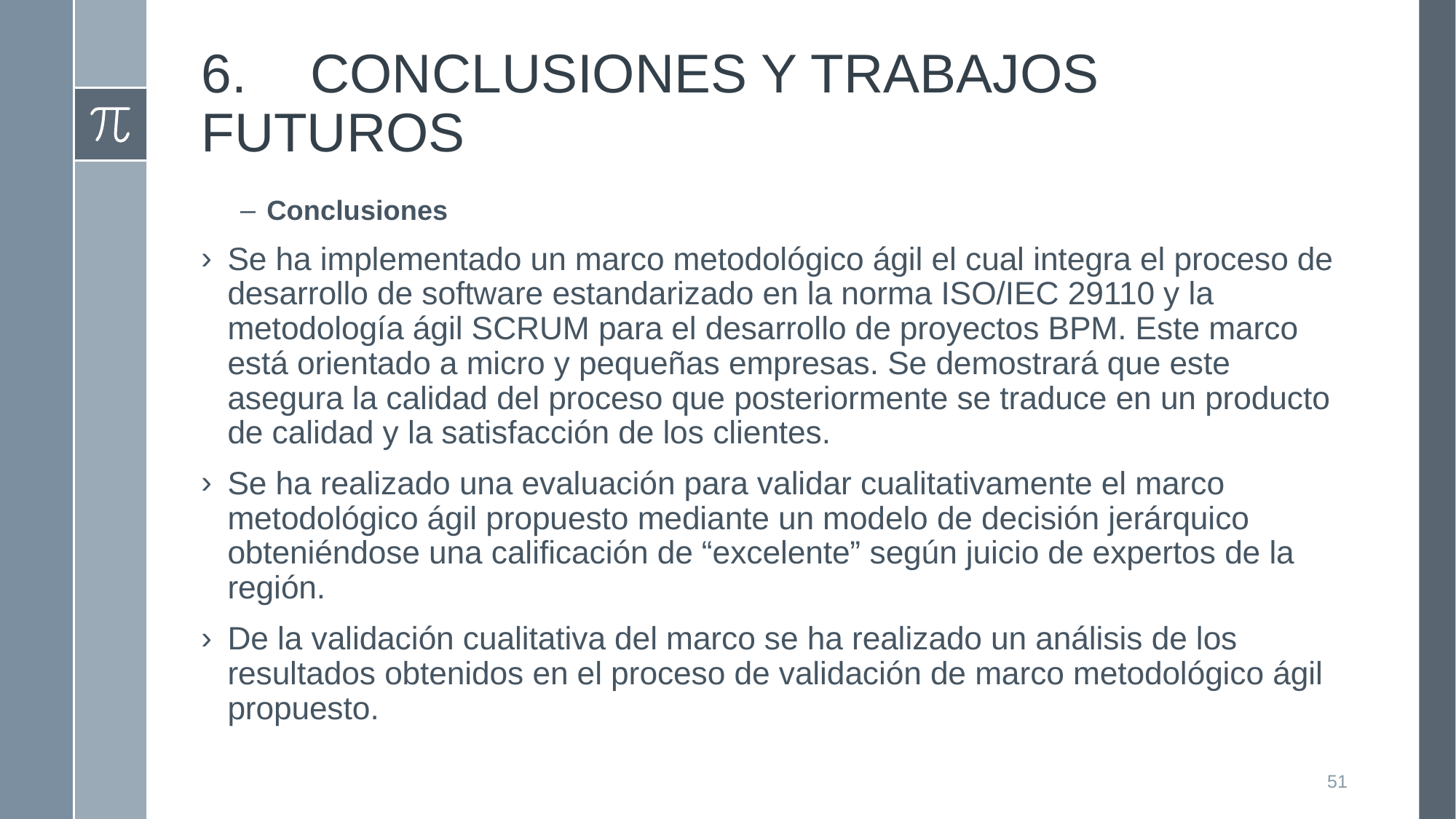

# 6.	CONCLUSIONES Y TRABAJOS FUTUROS
Conclusiones
Se ha implementado un marco metodológico ágil el cual integra el proceso de desarrollo de software estandarizado en la norma ISO/IEC 29110 y la metodología ágil SCRUM para el desarrollo de proyectos BPM. Este marco está orientado a micro y pequeñas empresas. Se demostrará que este asegura la calidad del proceso que posteriormente se traduce en un producto de calidad y la satisfacción de los clientes.
Se ha realizado una evaluación para validar cualitativamente el marco metodológico ágil propuesto mediante un modelo de decisión jerárquico obteniéndose una calificación de “excelente” según juicio de expertos de la región.
De la validación cualitativa del marco se ha realizado un análisis de los resultados obtenidos en el proceso de validación de marco metodológico ágil propuesto.

51